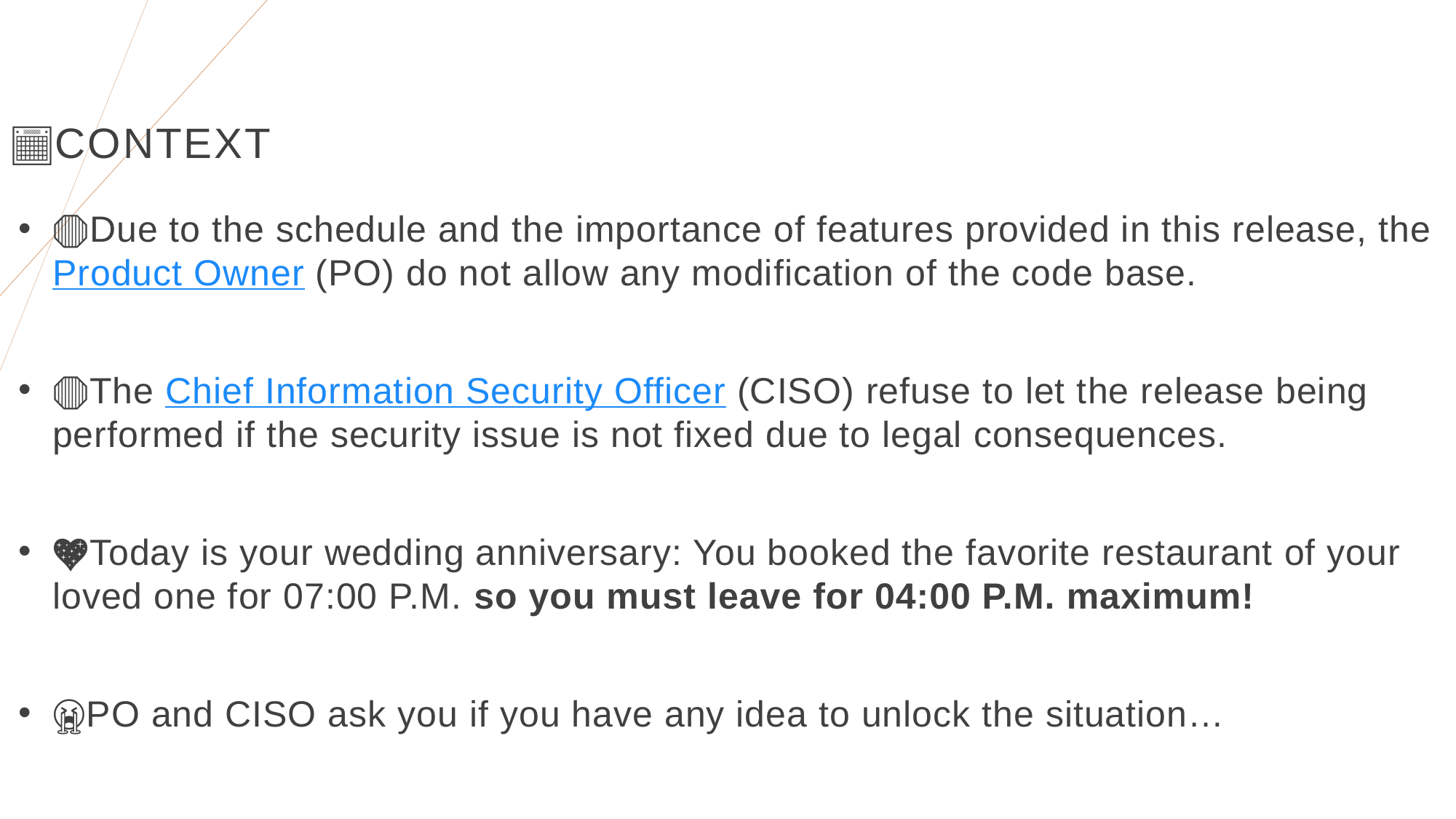

# 📅Context
🛑Due to the schedule and the importance of features provided in this release, the Product Owner (PO) do not allow any modification of the code base.

🛑The Chief Information Security Officer (CISO) refuse to let the release being performed if the security issue is not fixed due to legal consequences.

💖Today is your wedding anniversary: You booked the favorite restaurant of your loved one for 07:00 P.M. so you must leave for 04:00 P.M. maximum!

😭PO and CISO ask you if you have any idea to unlock the situation…